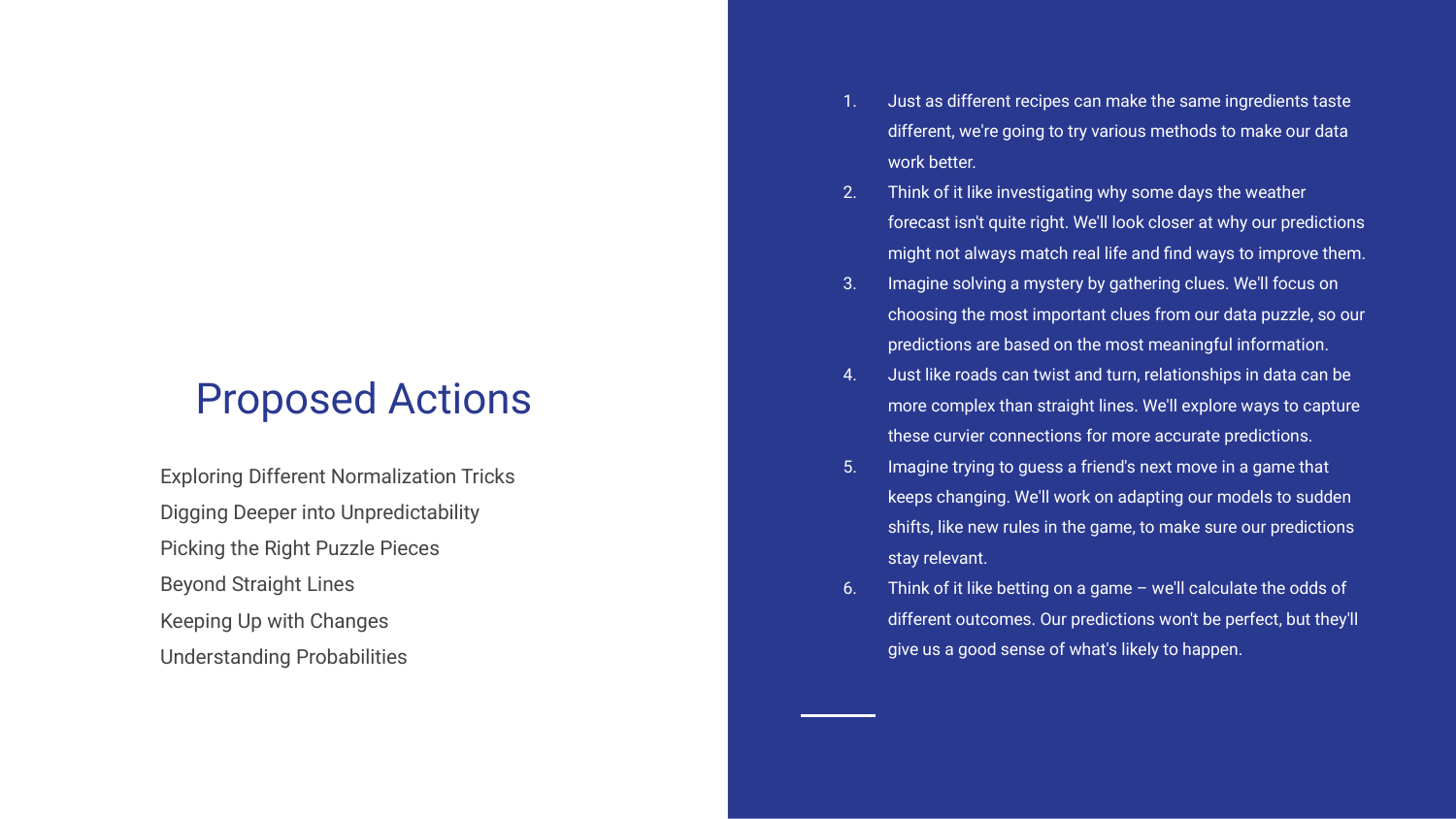

Just as different recipes can make the same ingredients taste different, we're going to try various methods to make our data work better.
Think of it like investigating why some days the weather forecast isn't quite right. We'll look closer at why our predictions might not always match real life and find ways to improve them.
Imagine solving a mystery by gathering clues. We'll focus on choosing the most important clues from our data puzzle, so our predictions are based on the most meaningful information.
Just like roads can twist and turn, relationships in data can be more complex than straight lines. We'll explore ways to capture these curvier connections for more accurate predictions.
Imagine trying to guess a friend's next move in a game that keeps changing. We'll work on adapting our models to sudden shifts, like new rules in the game, to make sure our predictions stay relevant.
Think of it like betting on a game – we'll calculate the odds of different outcomes. Our predictions won't be perfect, but they'll give us a good sense of what's likely to happen.
# Proposed Actions
Exploring Different Normalization Tricks
Digging Deeper into Unpredictability
Picking the Right Puzzle Pieces
Beyond Straight Lines
Keeping Up with Changes
Understanding Probabilities